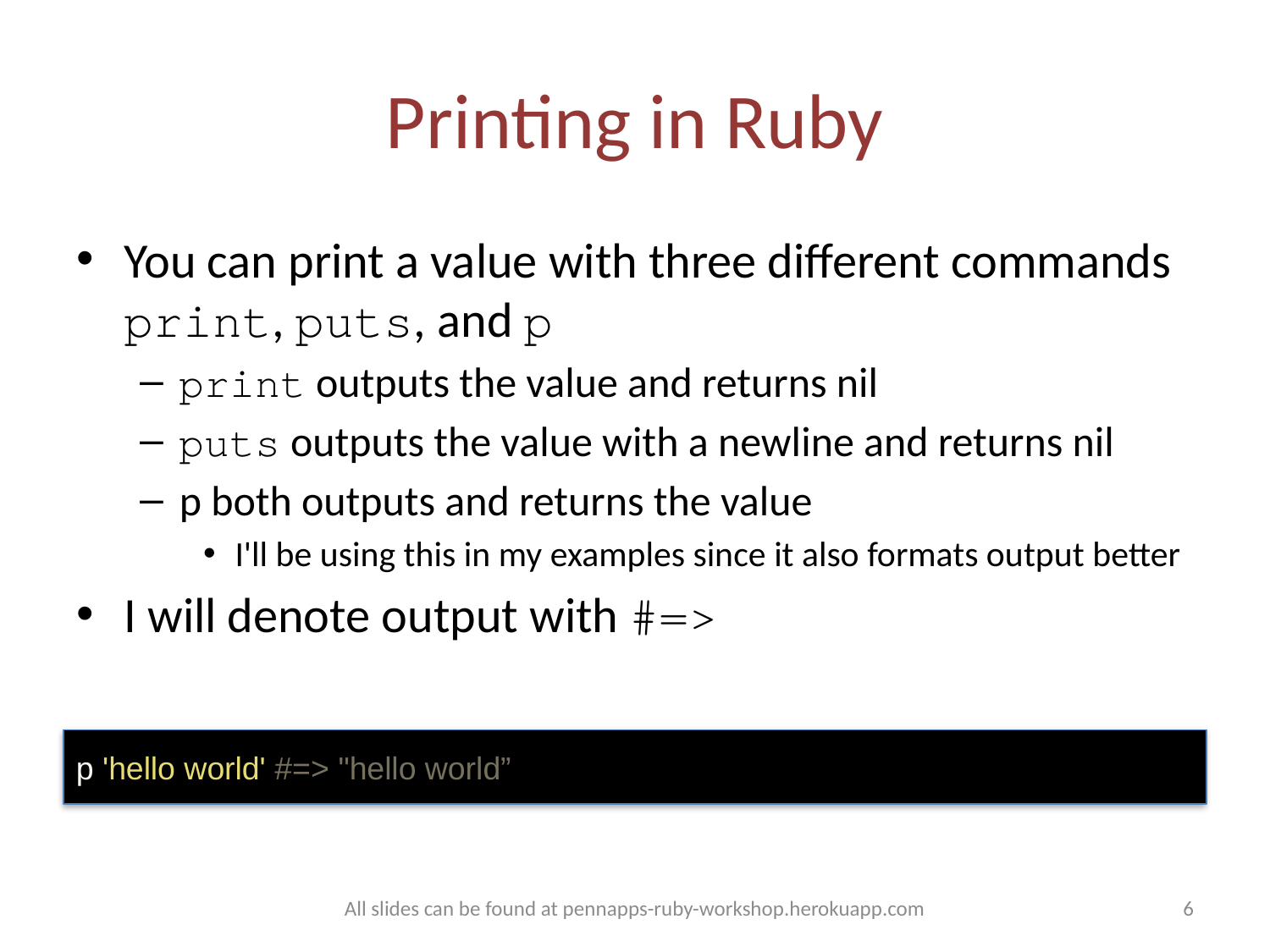

# Printing in Ruby
You can print a value with three different commands print, puts, and p
print outputs the value and returns nil
puts outputs the value with a newline and returns nil
p both outputs and returns the value
I'll be using this in my examples since it also formats output better
I will denote output with #=>
p 'hello world' #=> "hello world”
All slides can be found at pennapps-ruby-workshop.herokuapp.com
6